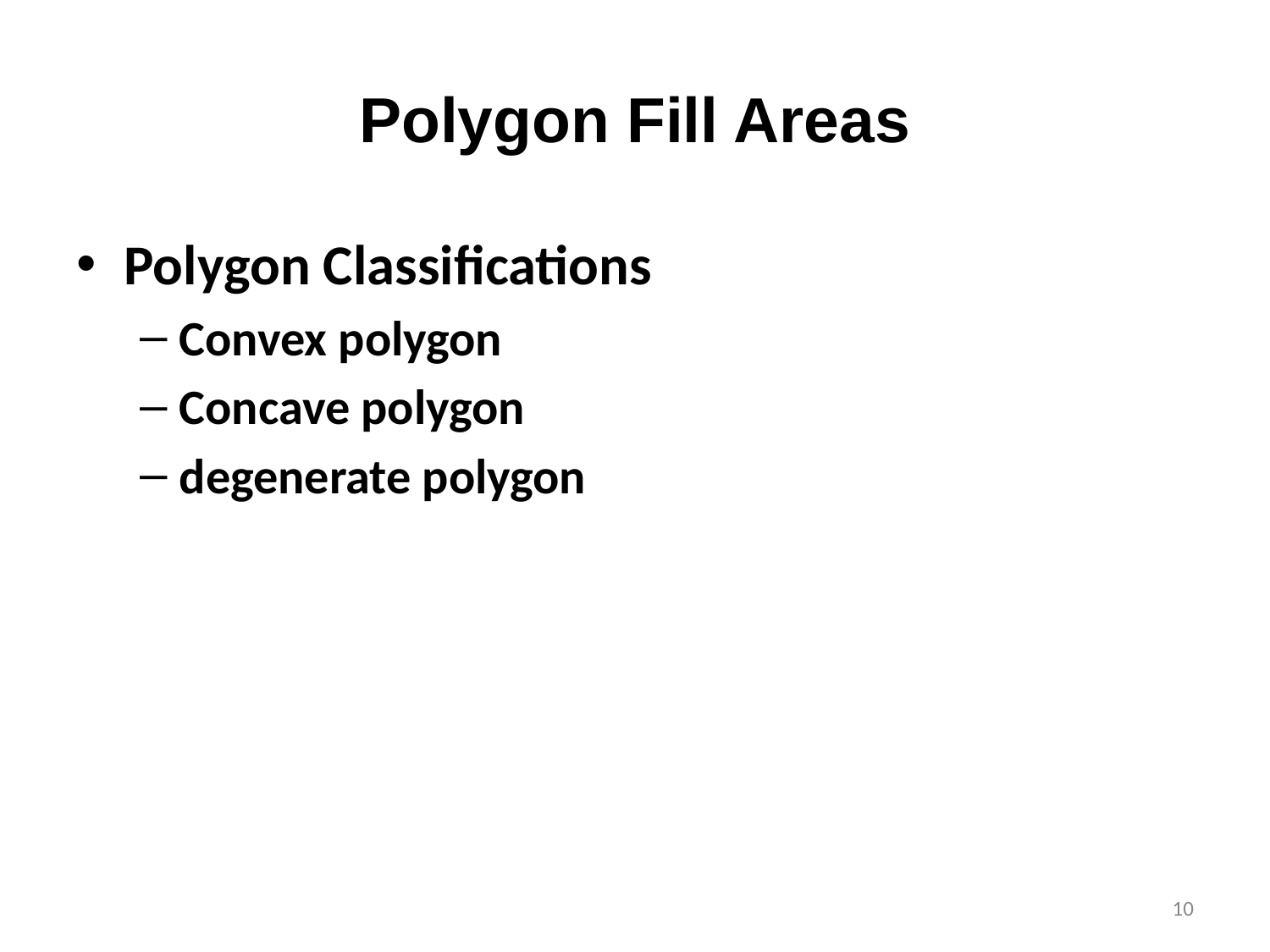

# Polygon Fill Areas
Polygon Classifications
Convex polygon
Concave polygon
degenerate polygon
10